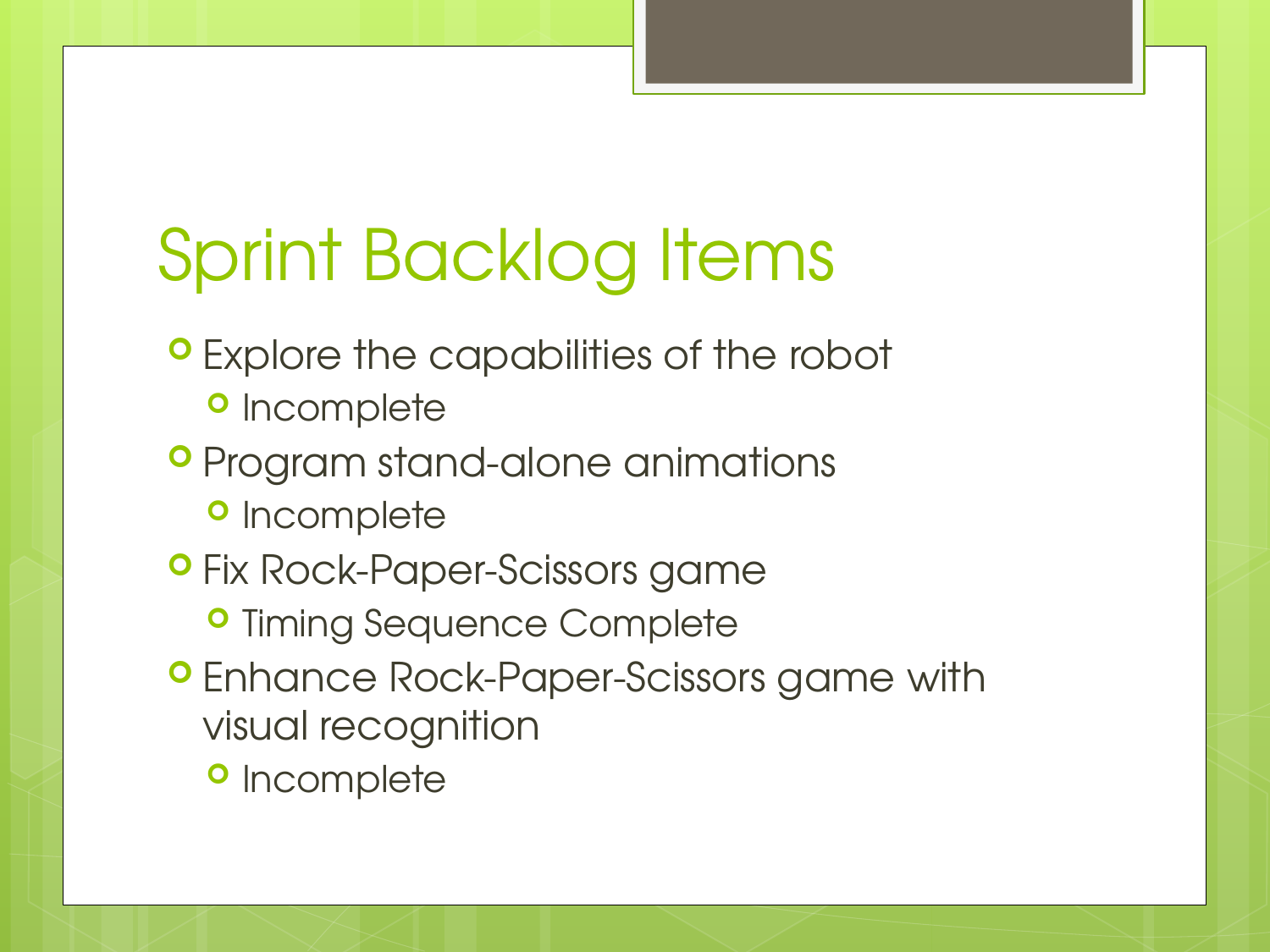

# Sprint Backlog Items
Explore the capabilities of the robot
Incomplete
Program stand-alone animations
Incomplete
Fix Rock-Paper-Scissors game
Timing Sequence Complete
Enhance Rock-Paper-Scissors game with visual recognition
Incomplete